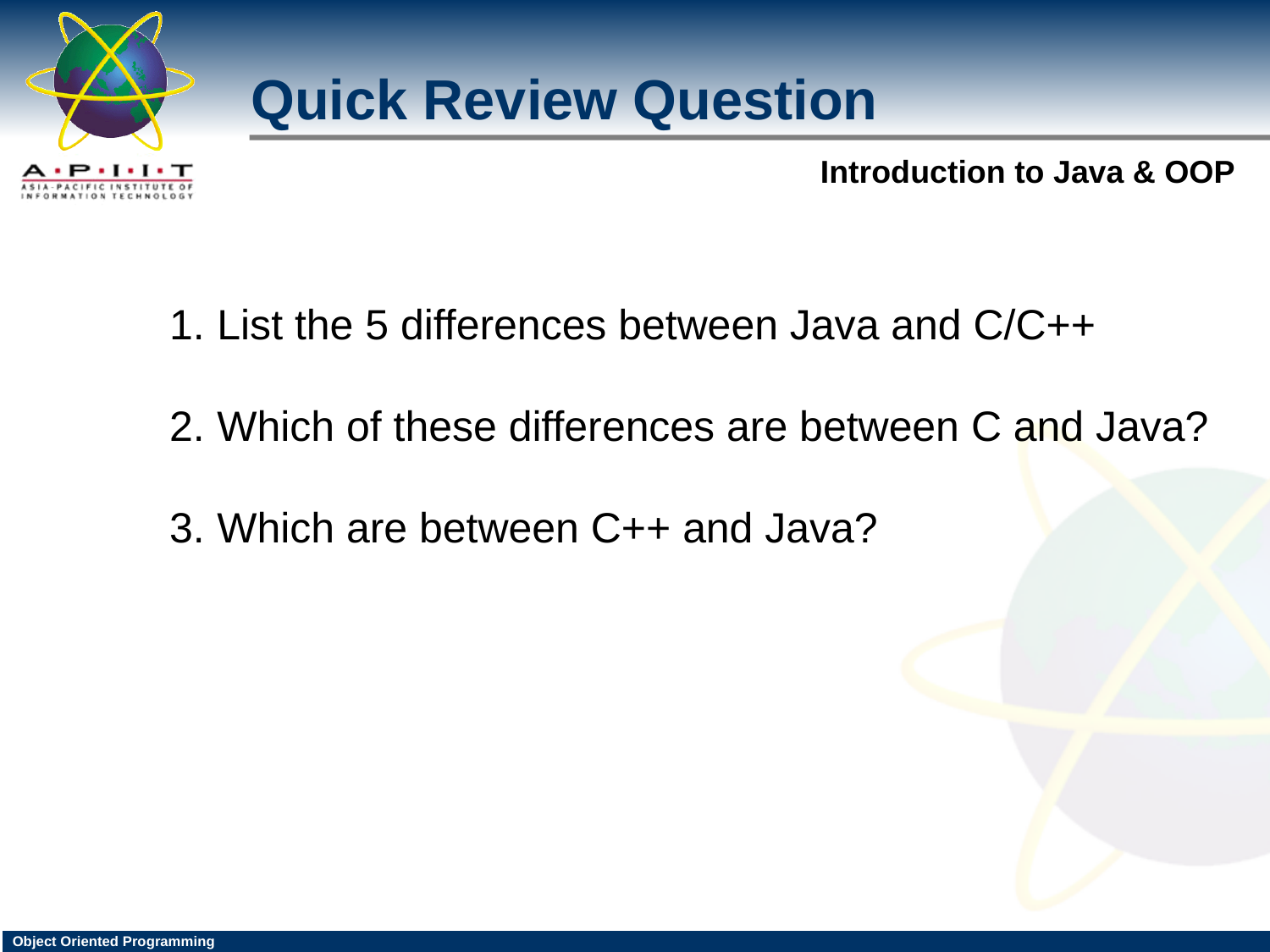

Quick Review Question

List the 5 differences between Java and C/C++

Which of these differences are between C and Java?

Which are between C++ and Java?